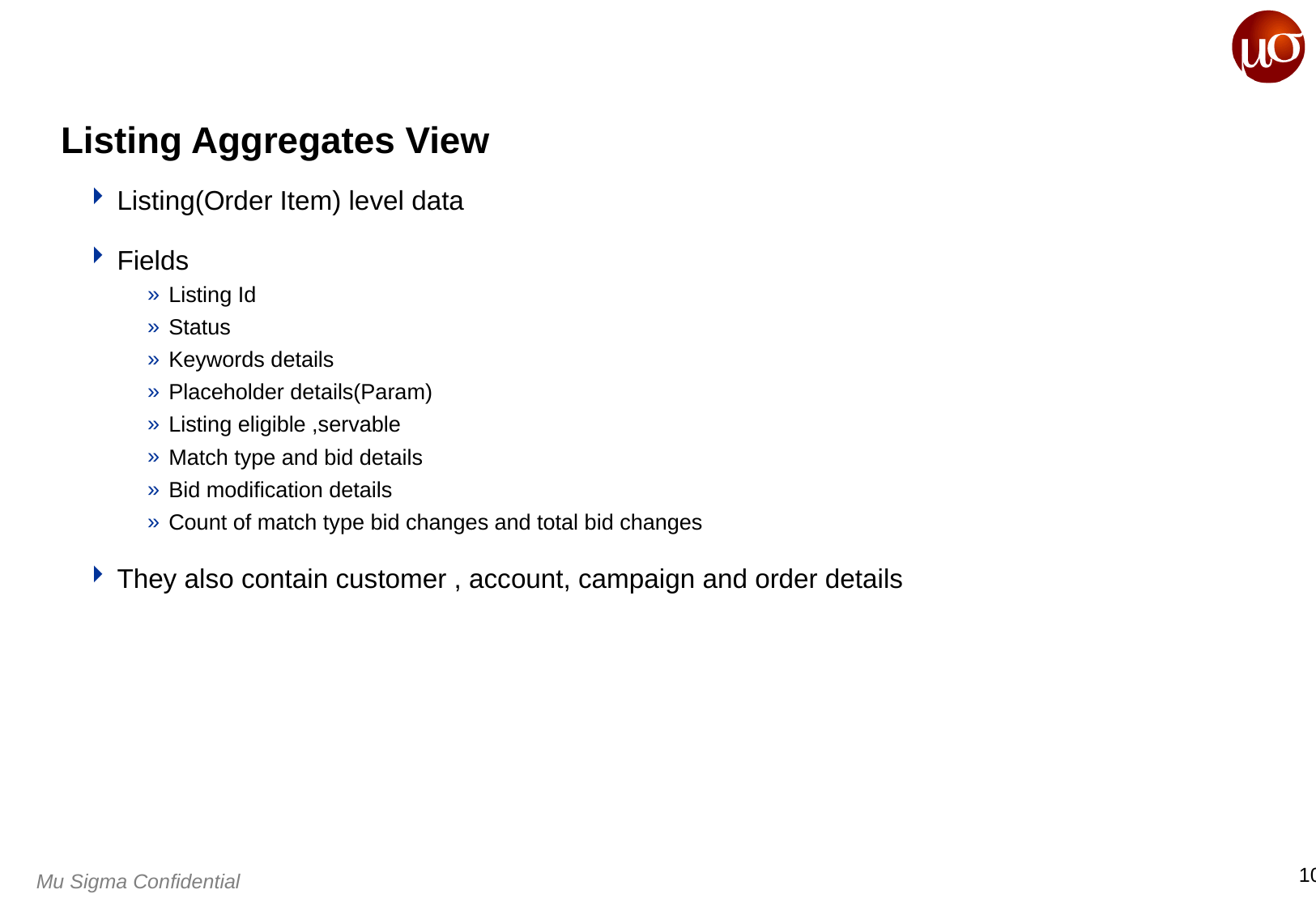

# Listing Aggregates View
Listing(Order Item) level data
Fields
Listing Id
Status
Keywords details
Placeholder details(Param)
Listing eligible ,servable
Match type and bid details
Bid modification details
Count of match type bid changes and total bid changes
They also contain customer , account, campaign and order details